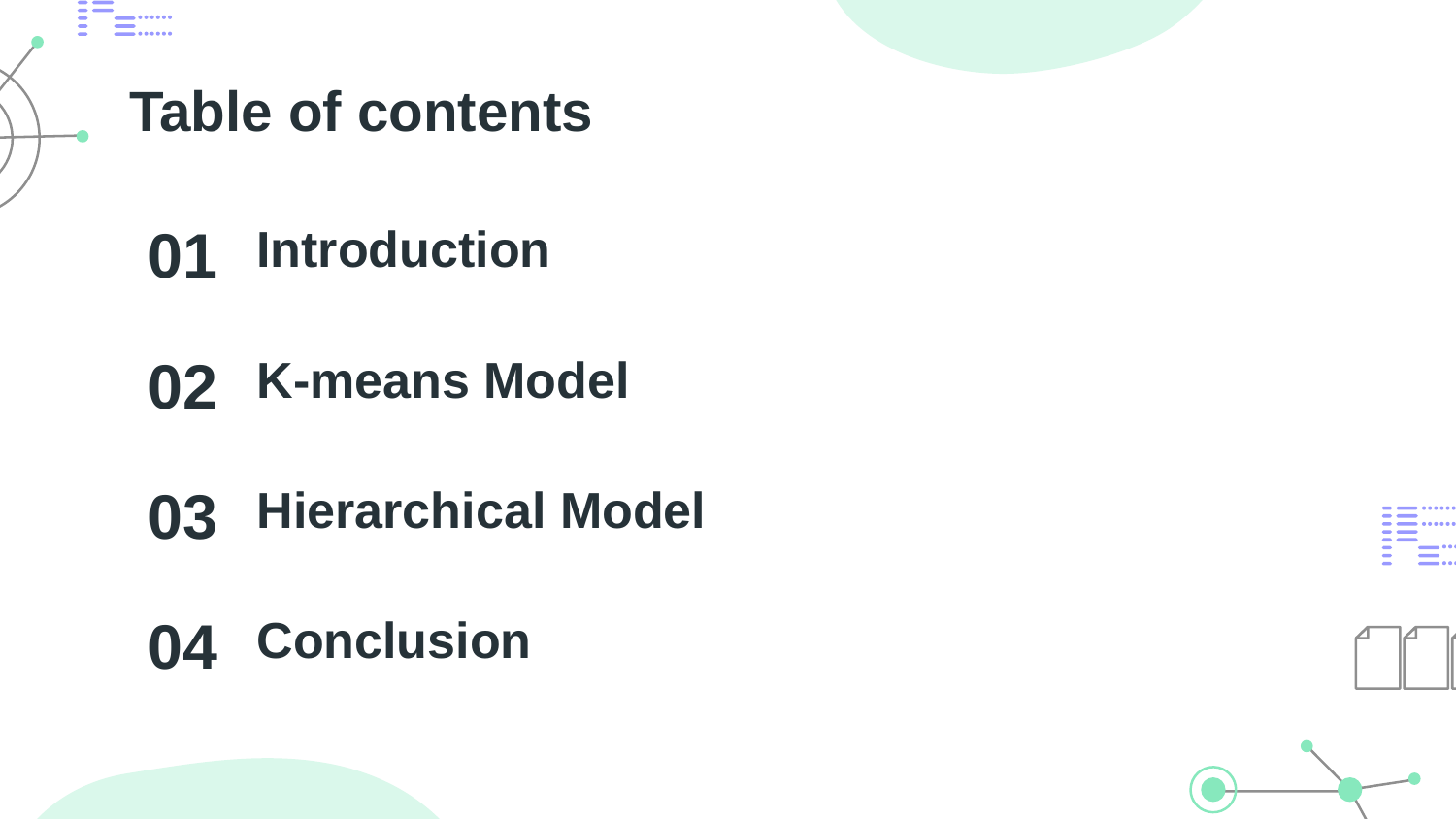

# Table of contents
01
Introduction
02
K-means Model
03
Hierarchical Model
Conclusion
04